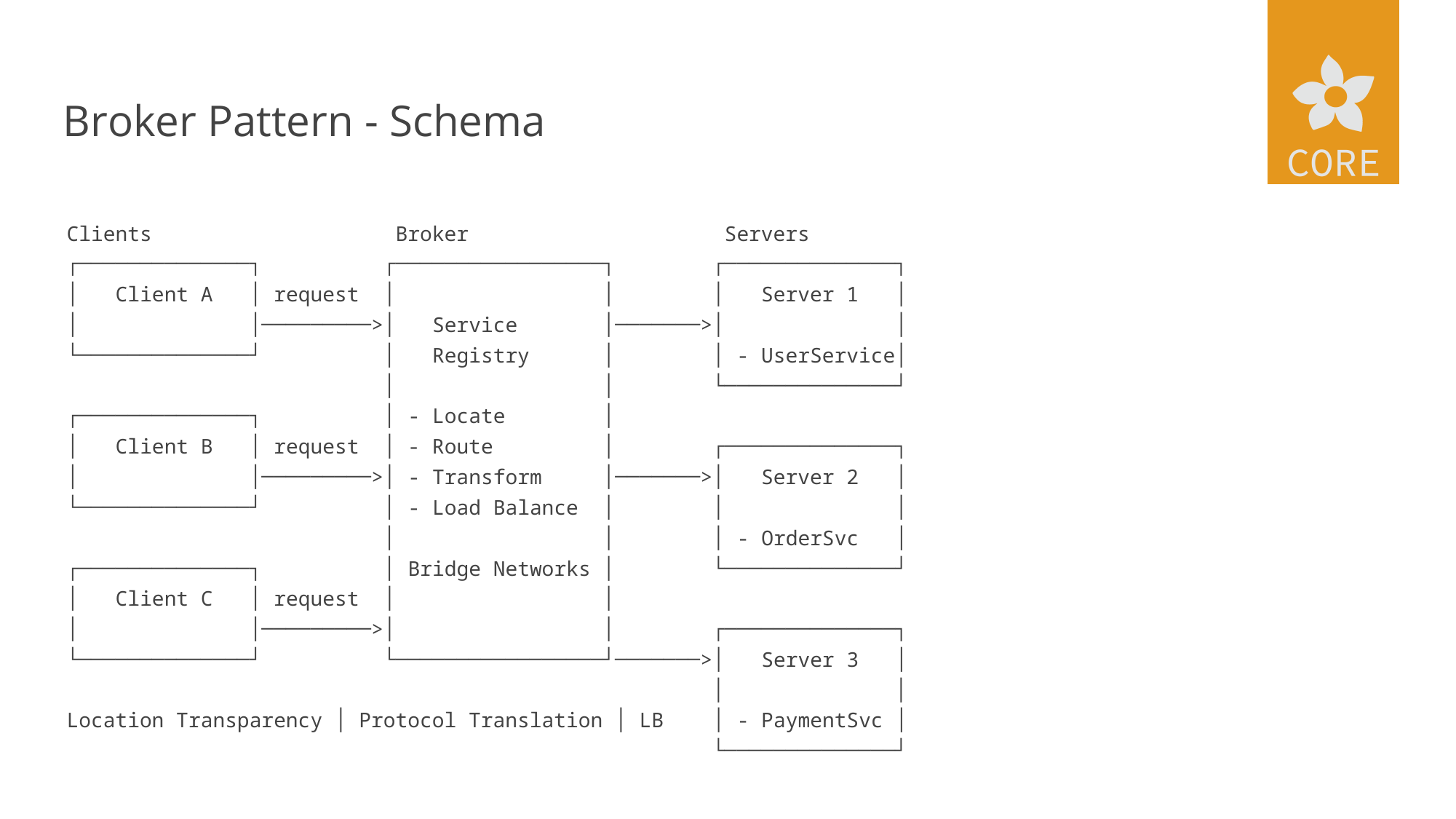

# Broker Pattern - Schema
Clients                    Broker                     Servers
┌──────────────┐          ┌─────────────────┐        ┌──────────────┐
│   Client A   │ request  │                 │        │   Server 1   │
│              │─────────>│   Service       │───────>│              │
└──────────────┘          │   Registry      │        │ - UserService│
                          │                 │        └──────────────┘
┌──────────────┐          │ - Locate        │
│   Client B   │ request  │ - Route         │        ┌──────────────┐
│              │─────────>│ - Transform     │───────>│   Server 2   │
└──────────────┘          │ - Load Balance  │        │              │
                          │                 │        │ - OrderSvc   │
┌──────────────┐          │ Bridge Networks │        └──────────────┘
│   Client C   │ request  │                 │
│              │─────────>│                 │        ┌──────────────┐
└──────────────┘          └─────────────────┘───────>│   Server 3   │
                                                     │              │
Location Transparency │ Protocol Translation │ LB    │ - PaymentSvc │
                                                     └──────────────┘